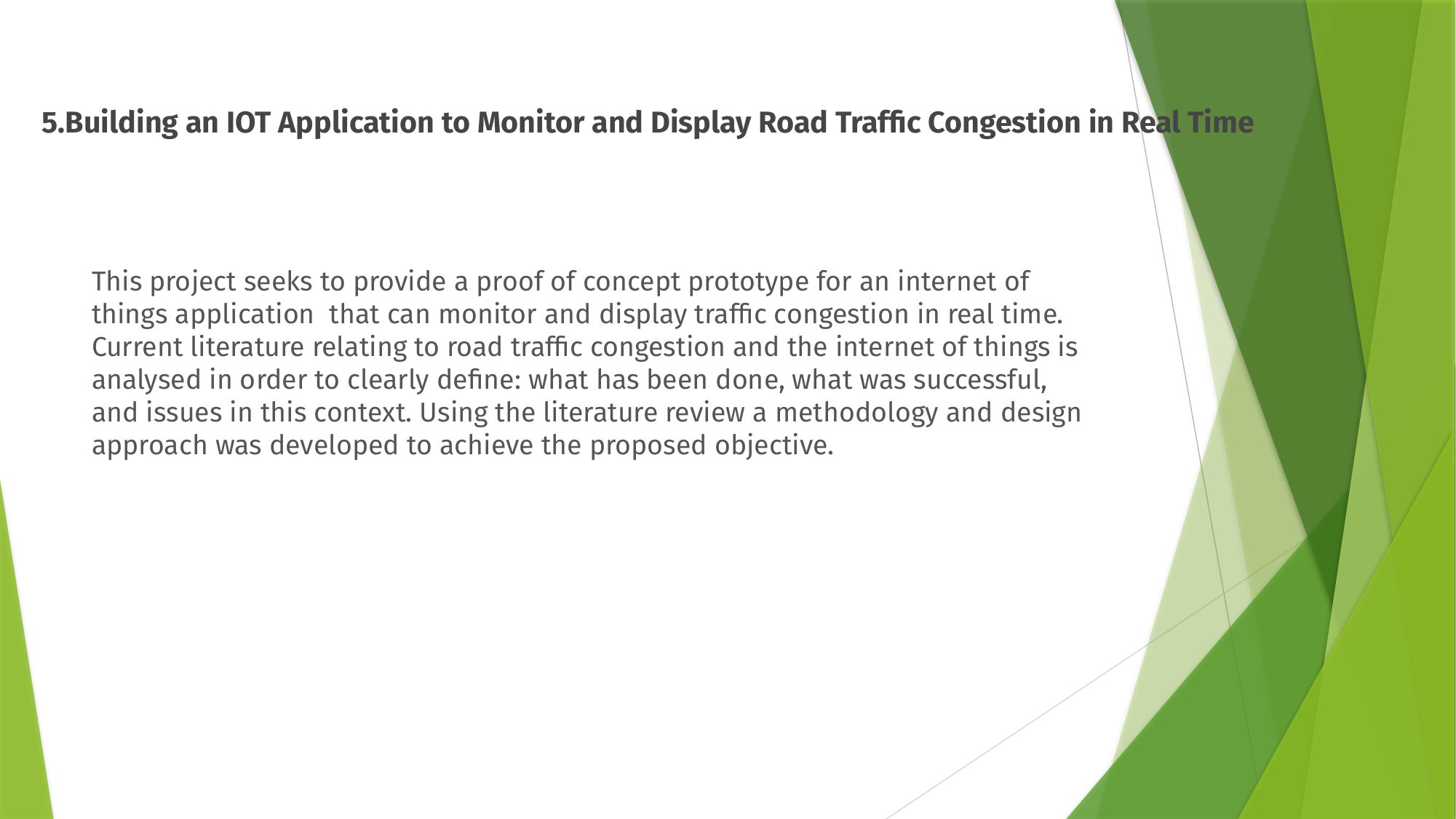

# 5.Building an IOT Application to Monitor and Display Road Traffic Congestion in Real Time
This project seeks to provide a proof of concept prototype for an internet of things application  that can monitor and display traffic congestion in real time. Current literature relating to road traffic congestion and the internet of things is analysed in order to clearly define: what has been done, what was successful, and issues in this context. Using the literature review a methodology and design approach was developed to achieve the proposed objective.